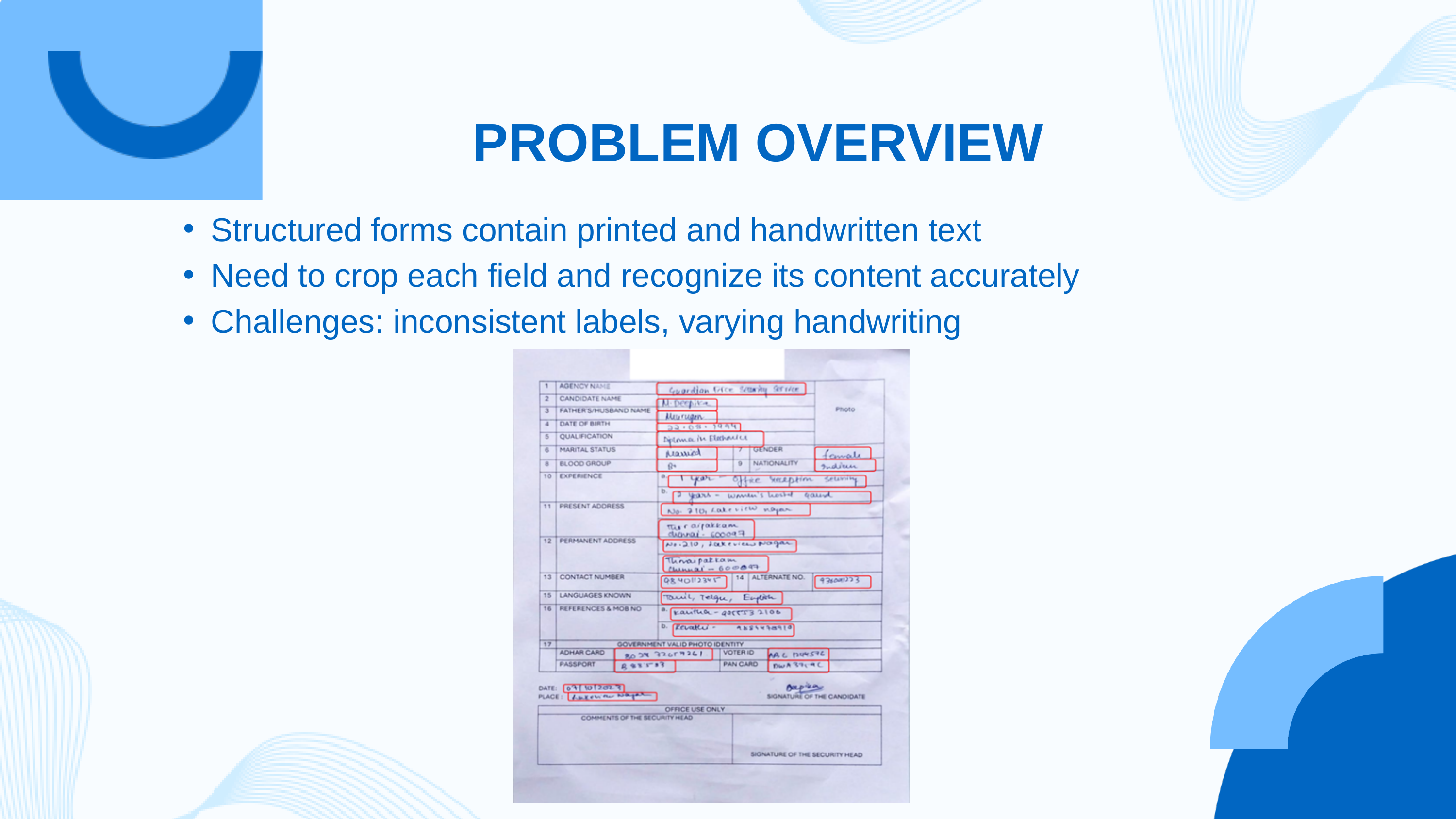

PROBLEM OVERVIEW
Structured forms contain printed and handwritten text
Need to crop each field and recognize its content accurately
Challenges: inconsistent labels, varying handwriting